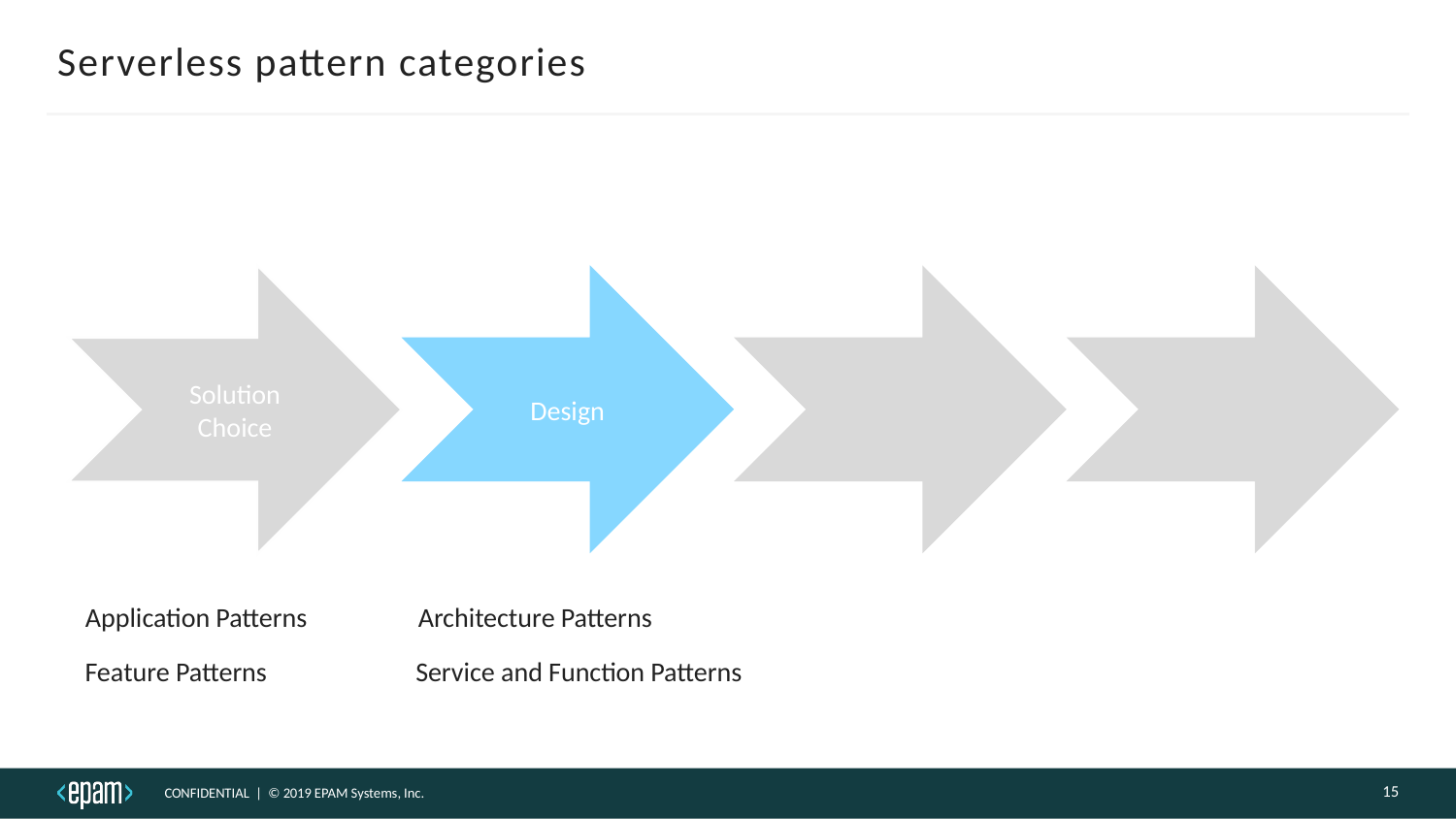

# Serverless pattern categories

Design

Solution Choice
Application Patterns
Architecture Patterns
Feature Patterns
Service and Function Patterns
15